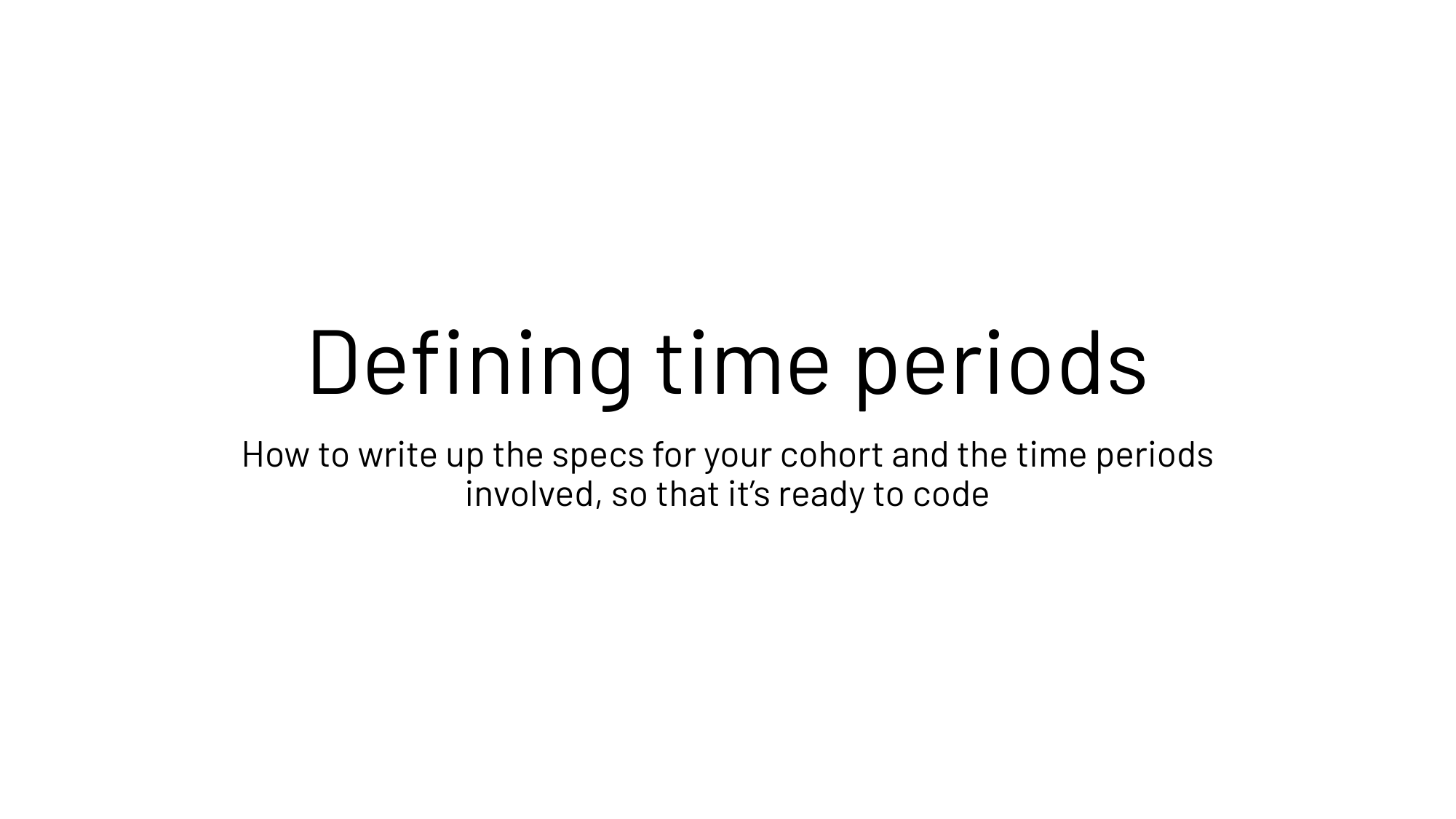

# Defining time periods
How to write up the specs for your cohort and the time periods involved, so that it’s ready to code